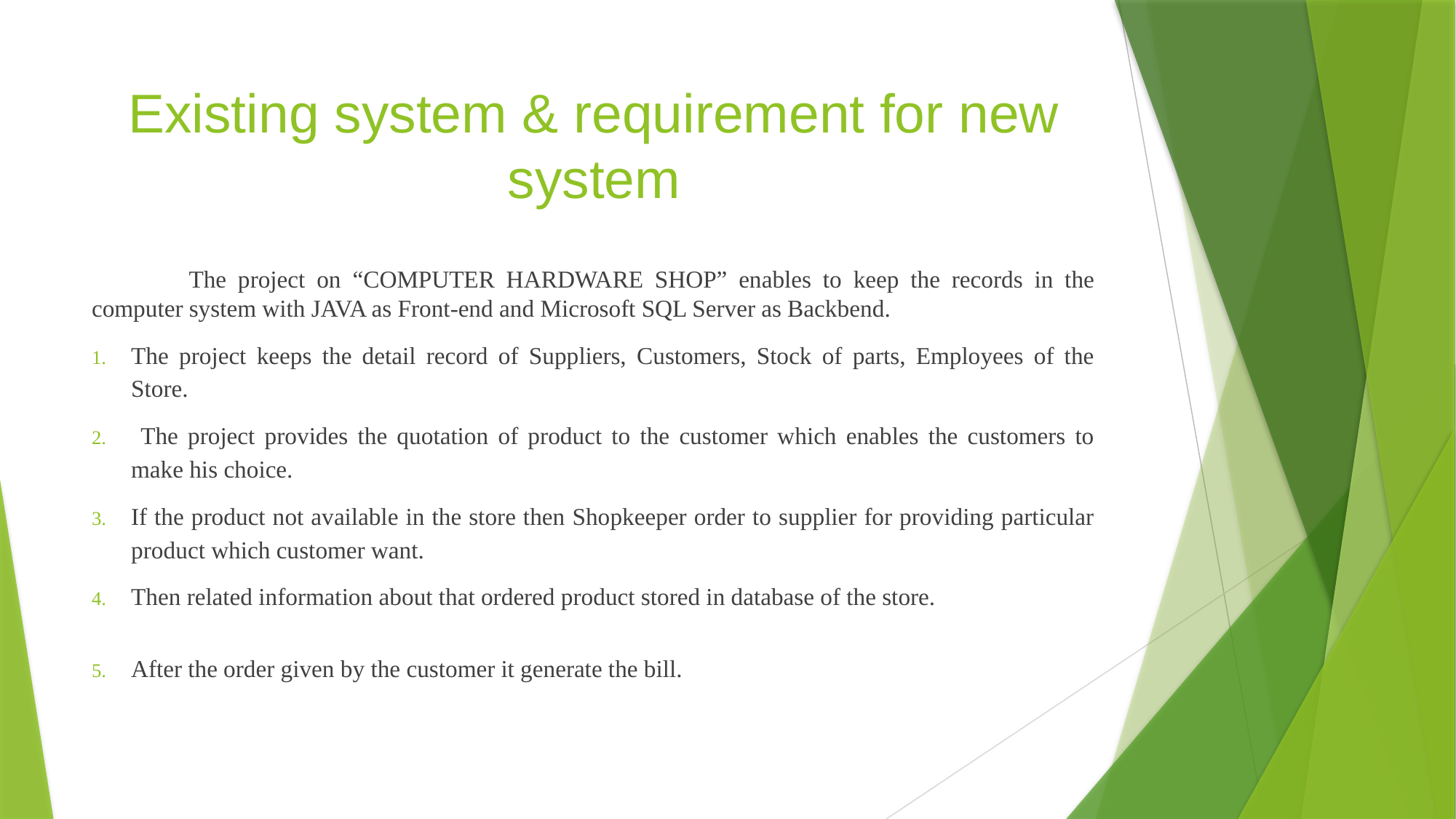

# Existing system & requirement for new system
	The project on “COMPUTER HARDWARE SHOP” enables to keep the records in the computer system with JAVA as Front-end and Microsoft SQL Server as Backbend.
The project keeps the detail record of Suppliers, Customers, Stock of parts, Employees of the Store.
 The project provides the quotation of product to the customer which enables the customers to make his choice.
If the product not available in the store then Shopkeeper order to supplier for providing particular product which customer want.
Then related information about that ordered product stored in database of the store.
After the order given by the customer it generate the bill.